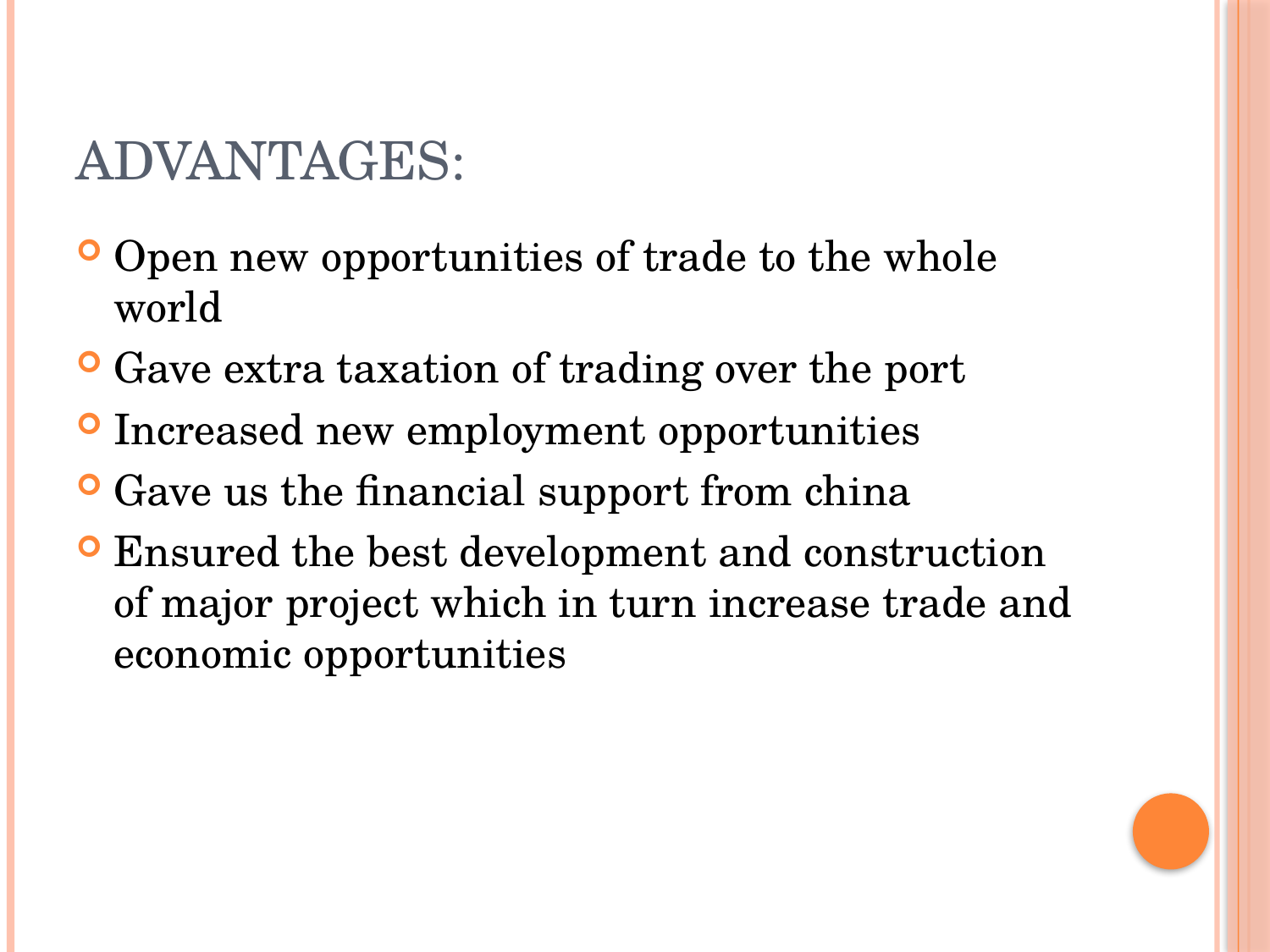

# Advantages:
Open new opportunities of trade to the whole world
Gave extra taxation of trading over the port
Increased new employment opportunities
Gave us the financial support from china
Ensured the best development and construction of major project which in turn increase trade and economic opportunities